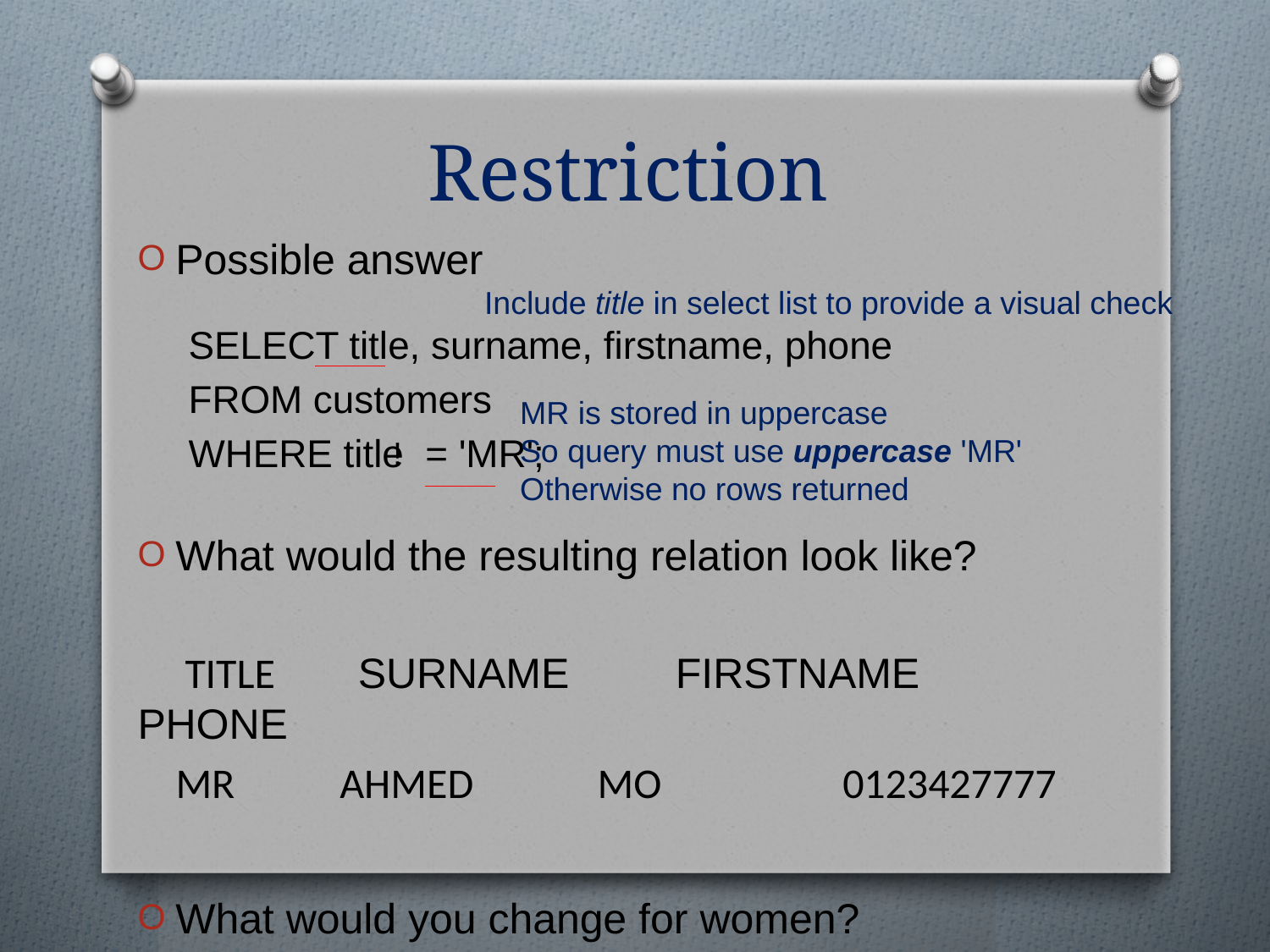

# Restriction
Possible answer

SELECT title, surname, firstname, phone
FROM customers
WHERE title  = 'MR';

What would the resulting relation look like?

    TITLE       surname         firstname        phone
MR           AHMED             MO                   0123427777

What would you change for women?

Include title in select list to provide a visual check
MR is stored in uppercase
So query must use uppercase 'MR'
Otherwise no rows returned
!